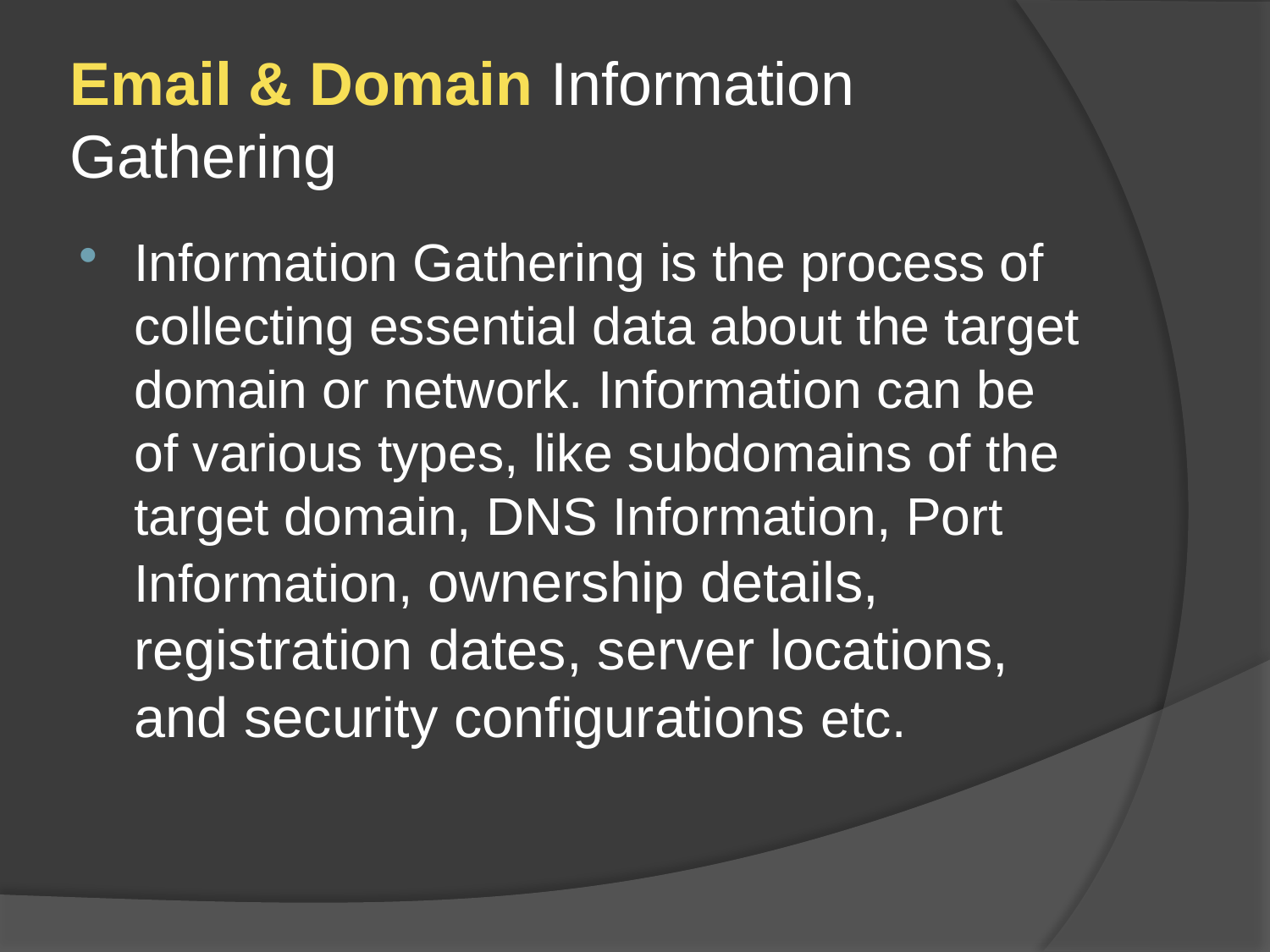

# Email & Domain Information Gathering
Information Gathering is the process of collecting essential data about the target domain or network. Information can be of various types, like subdomains of the target domain, DNS Information, Port Information, ownership details, registration dates, server locations, and security configurations etc.